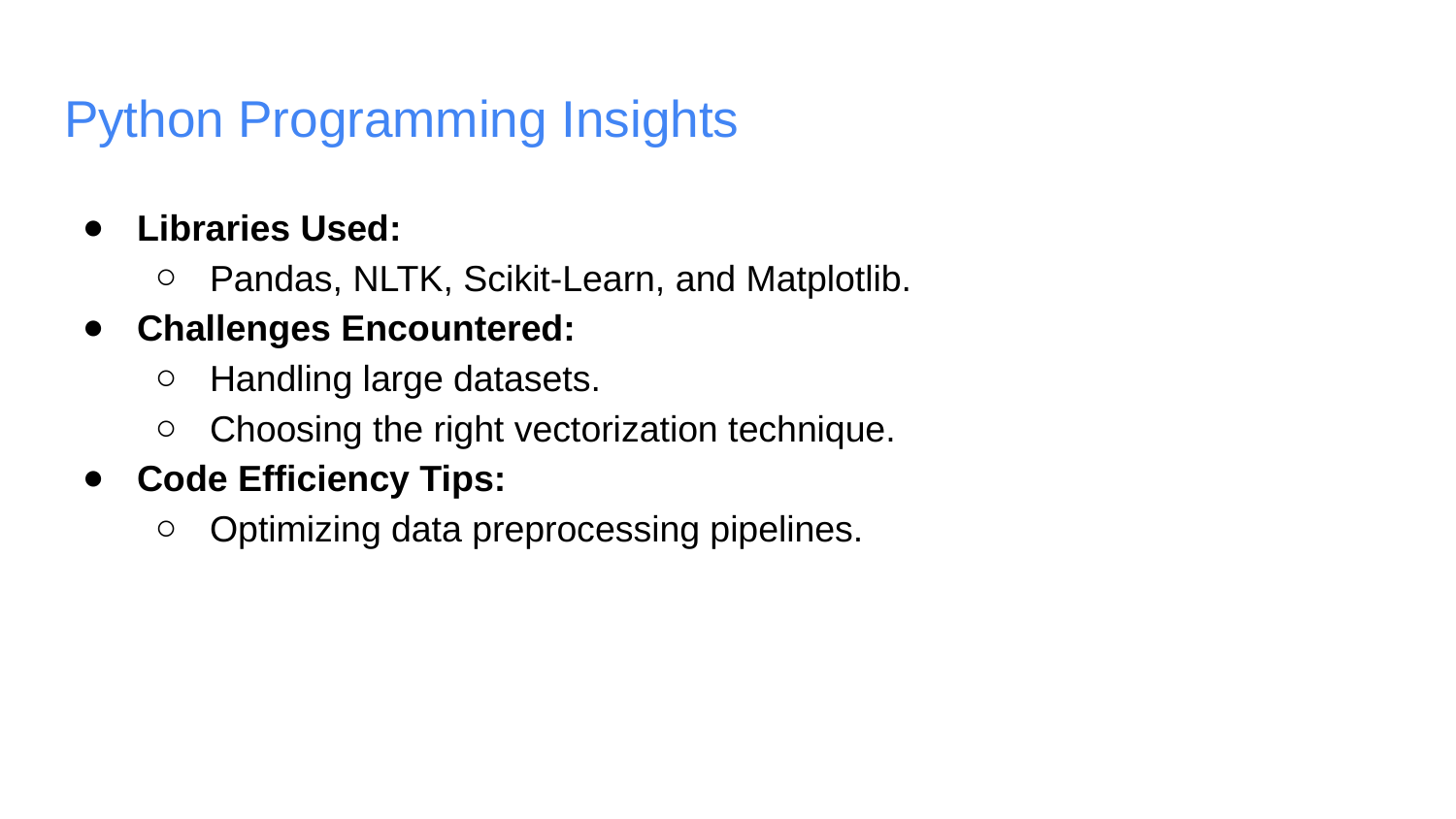

# Python Programming Insights
Libraries Used:
Pandas, NLTK, Scikit-Learn, and Matplotlib.
Challenges Encountered:
Handling large datasets.
Choosing the right vectorization technique.
Code Efficiency Tips:
Optimizing data preprocessing pipelines.